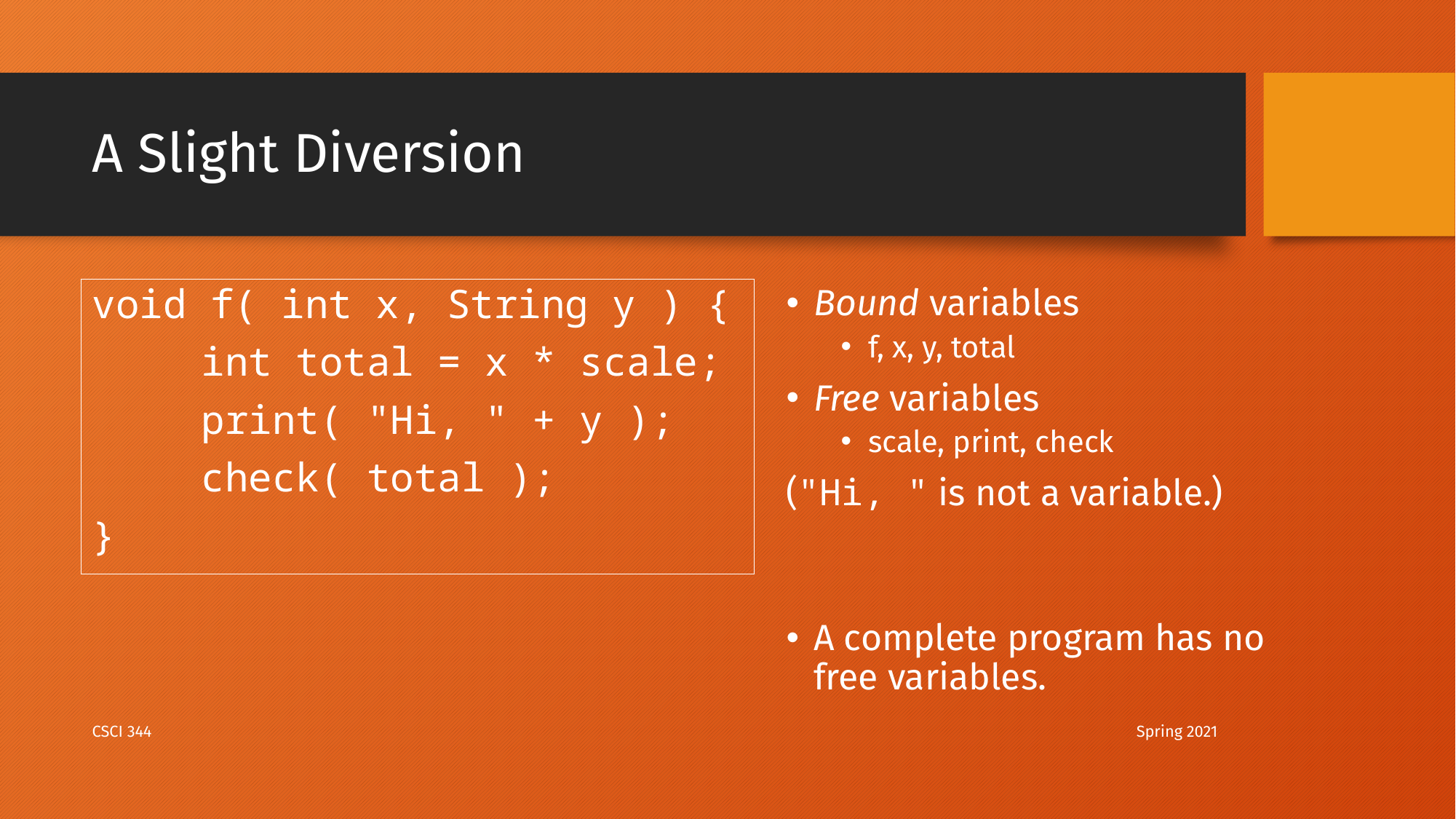

# A Slight Diversion
void f( int x, String y ) {
	int total = x * scale;
	print( "Hi, " + y );
	check( total );
}
Bound variables
f, x, y, total
Free variables
scale, print, check
("Hi, " is not a variable.)
A complete program has no free variables.
Spring 2021
CSCI 344